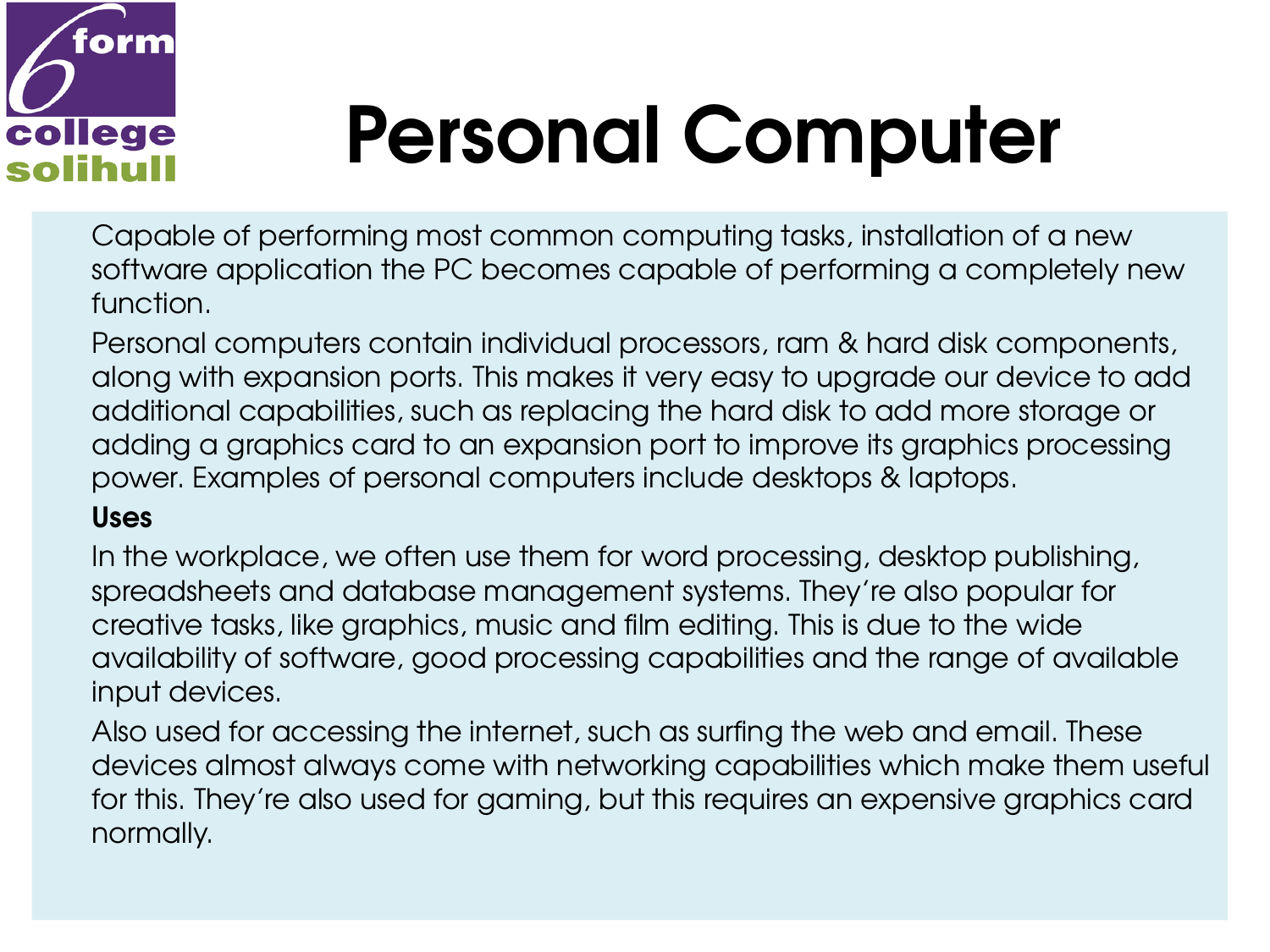

# Personal Computer
	Capable of performing most common computing tasks, installation of a new software application the PC becomes capable of performing a completely new function.
	Personal computers contain individual processors, ram & hard disk components, along with expansion ports. This makes it very easy to upgrade our device to add additional capabilities, such as replacing the hard disk to add more storage or adding a graphics card to an expansion port to improve its graphics processing power. Examples of personal computers include desktops & laptops.
	Uses
	In the workplace, we often use them for word processing, desktop publishing, spreadsheets and database management systems. They’re also popular for creative tasks, like graphics, music and film editing. This is due to the wide availability of software, good processing capabilities and the range of available input devices.
	Also used for accessing the internet, such as surfing the web and email. These devices almost always come with networking capabilities which make them useful for this. They’re also used for gaming, but this requires an expensive graphics card normally.